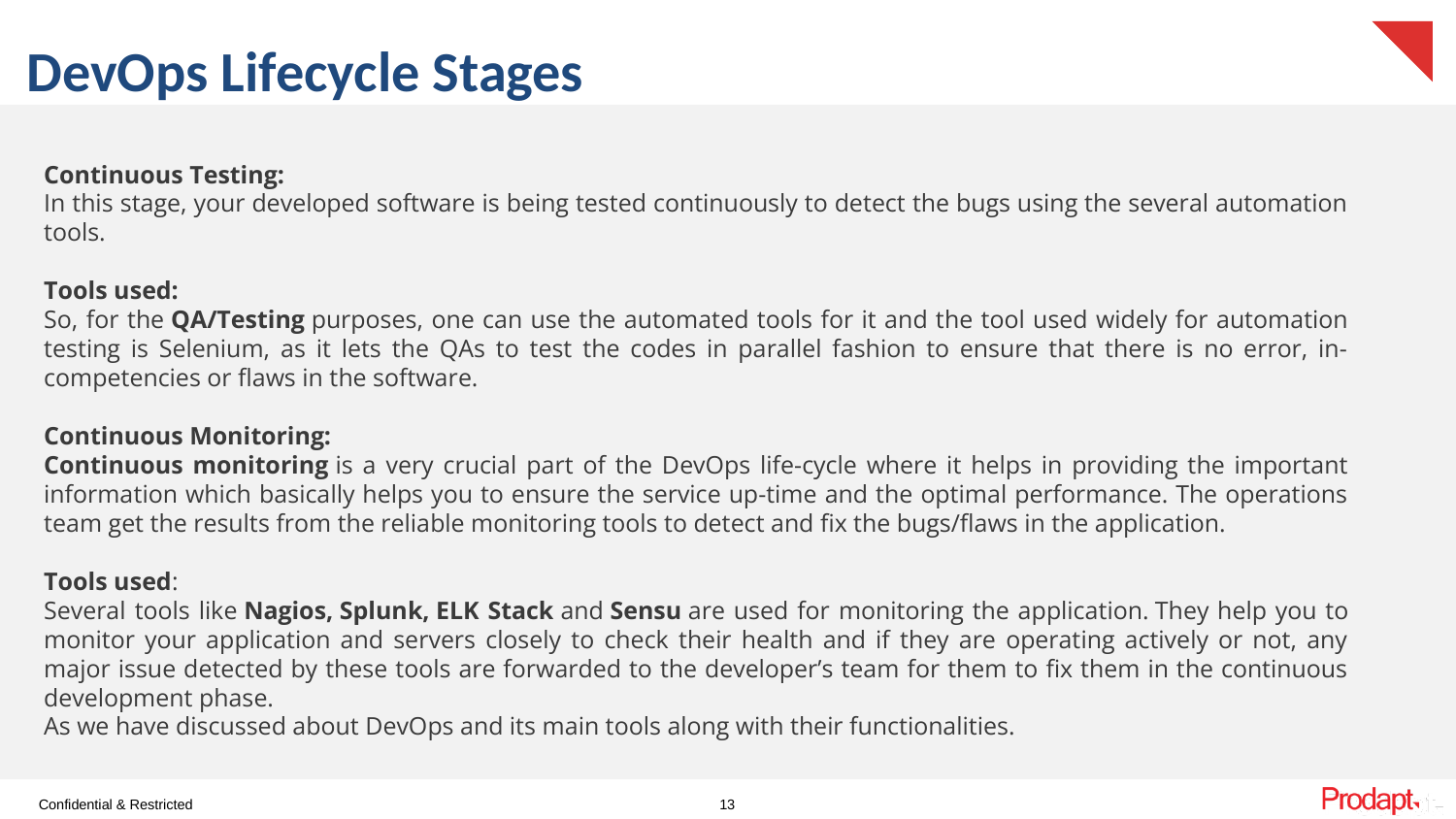

# DevOps Lifecycle Stages
Continuous Testing:
In this stage, your developed software is being tested continuously to detect the bugs using the several automation tools.

Tools used:
So, for the QA/Testing purposes, one can use the automated tools for it and the tool used widely for automation testing is Selenium, as it lets the QAs to test the codes in parallel fashion to ensure that there is no error, in-competencies or flaws in the software.

Continuous Monitoring:
Continuous monitoring is a very crucial part of the DevOps life-cycle where it helps in providing the important information which basically helps you to ensure the service up-time and the optimal performance. The operations team get the results from the reliable monitoring tools to detect and fix the bugs/flaws in the application.

Tools used:
Several tools like Nagios, Splunk, ELK Stack and Sensu are used for monitoring the application. They help you to monitor your application and servers closely to check their health and if they are operating actively or not, any major issue detected by these tools are forwarded to the developer’s team for them to fix them in the continuous development phase.
As we have discussed about DevOps and its main tools along with their functionalities.
13